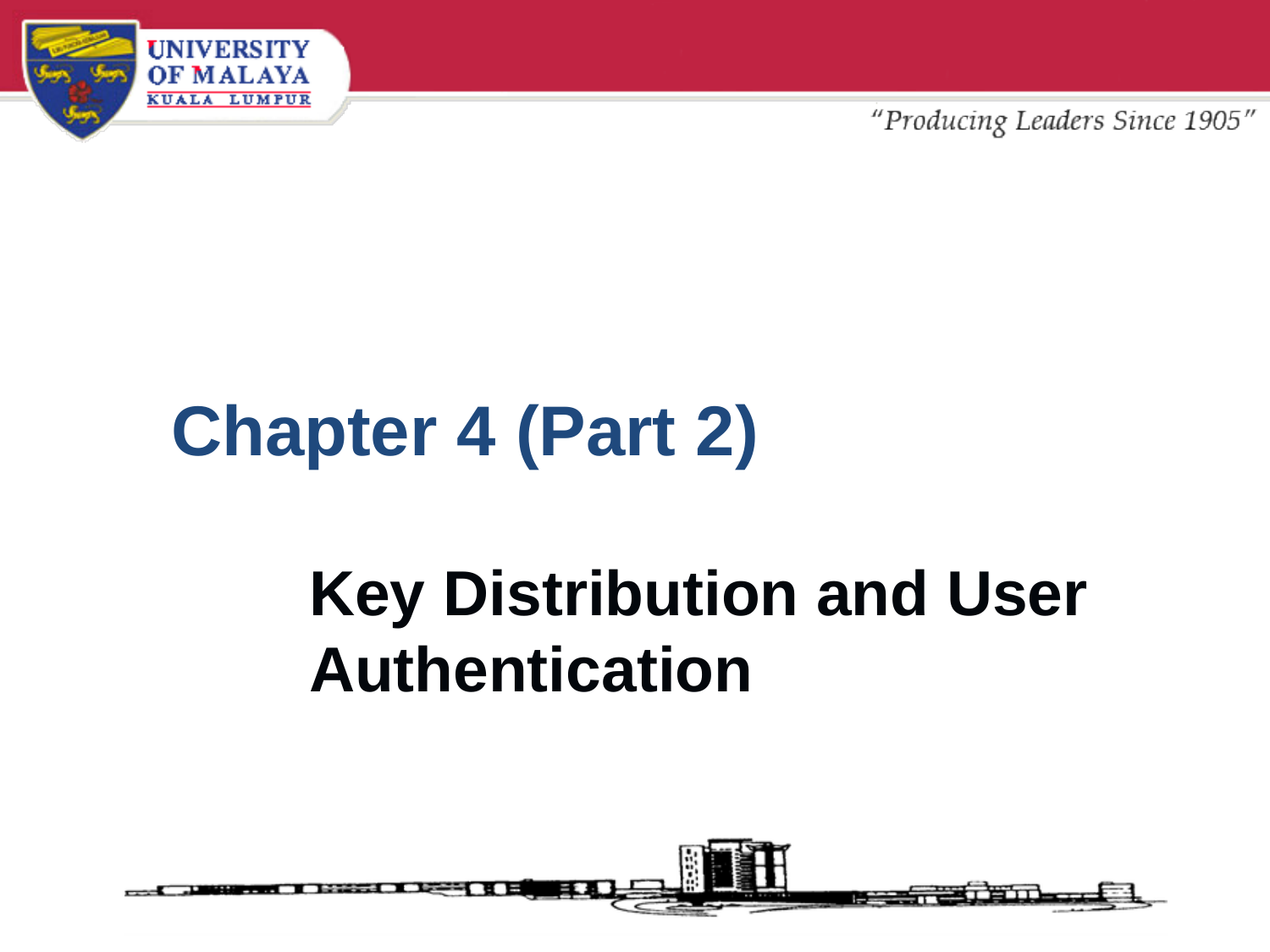

# Chapter 4 (Part 2)
Key Distribution and User Authentication